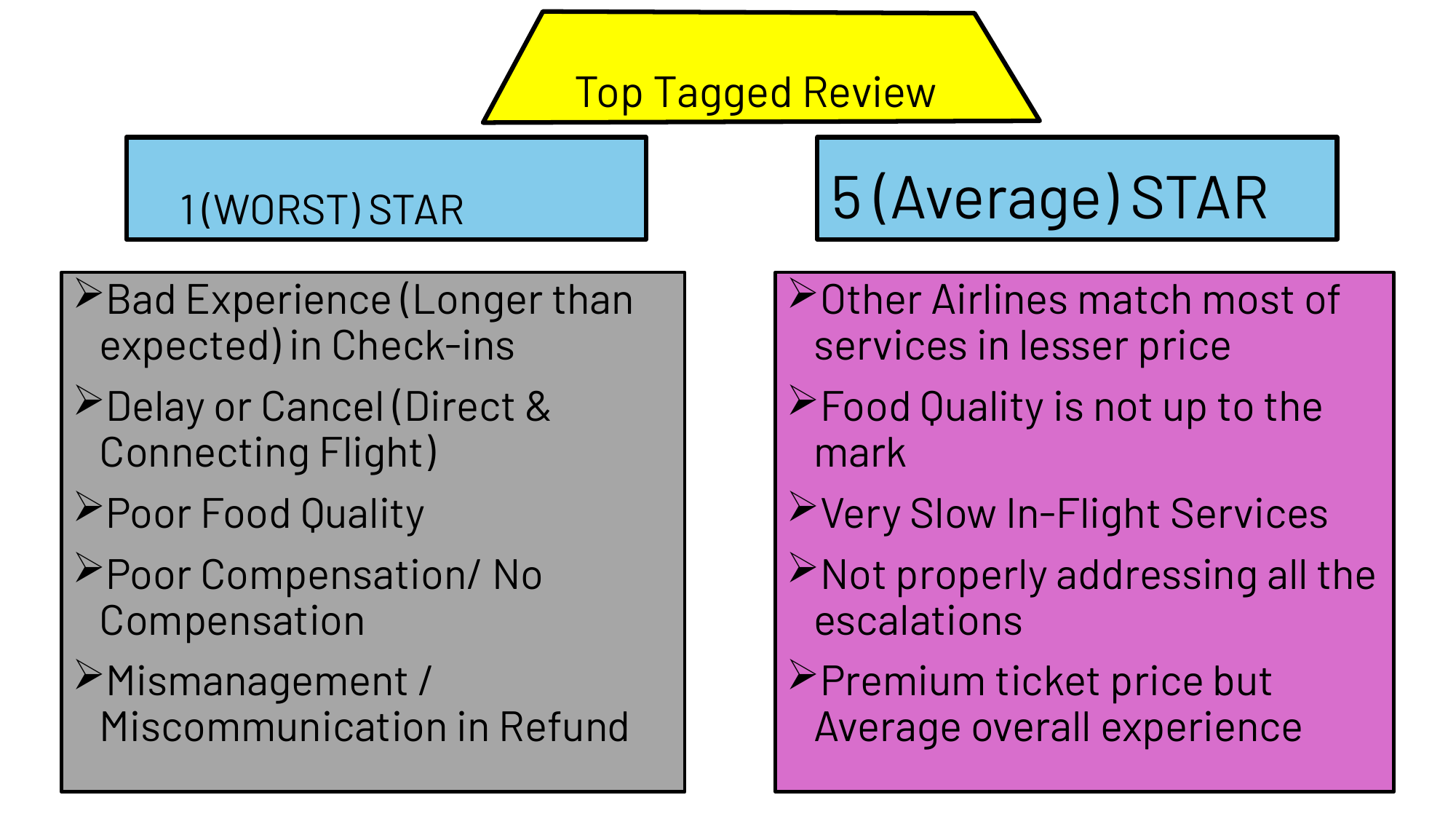

Top Tagged Review
# 1 (WORST) STAR
5 (Average) STAR
Other Airlines match most of services in lesser price
Food Quality is not up to the mark
Very Slow In-Flight Services
Not properly addressing all the escalations
Premium ticket price but Average overall experience

Bad Experience (Longer than expected) in Check-ins
Delay or Cancel (Direct & Connecting Flight)
Poor Food Quality
Poor Compensation/ No Compensation
Mismanagement / Miscommunication in Refund